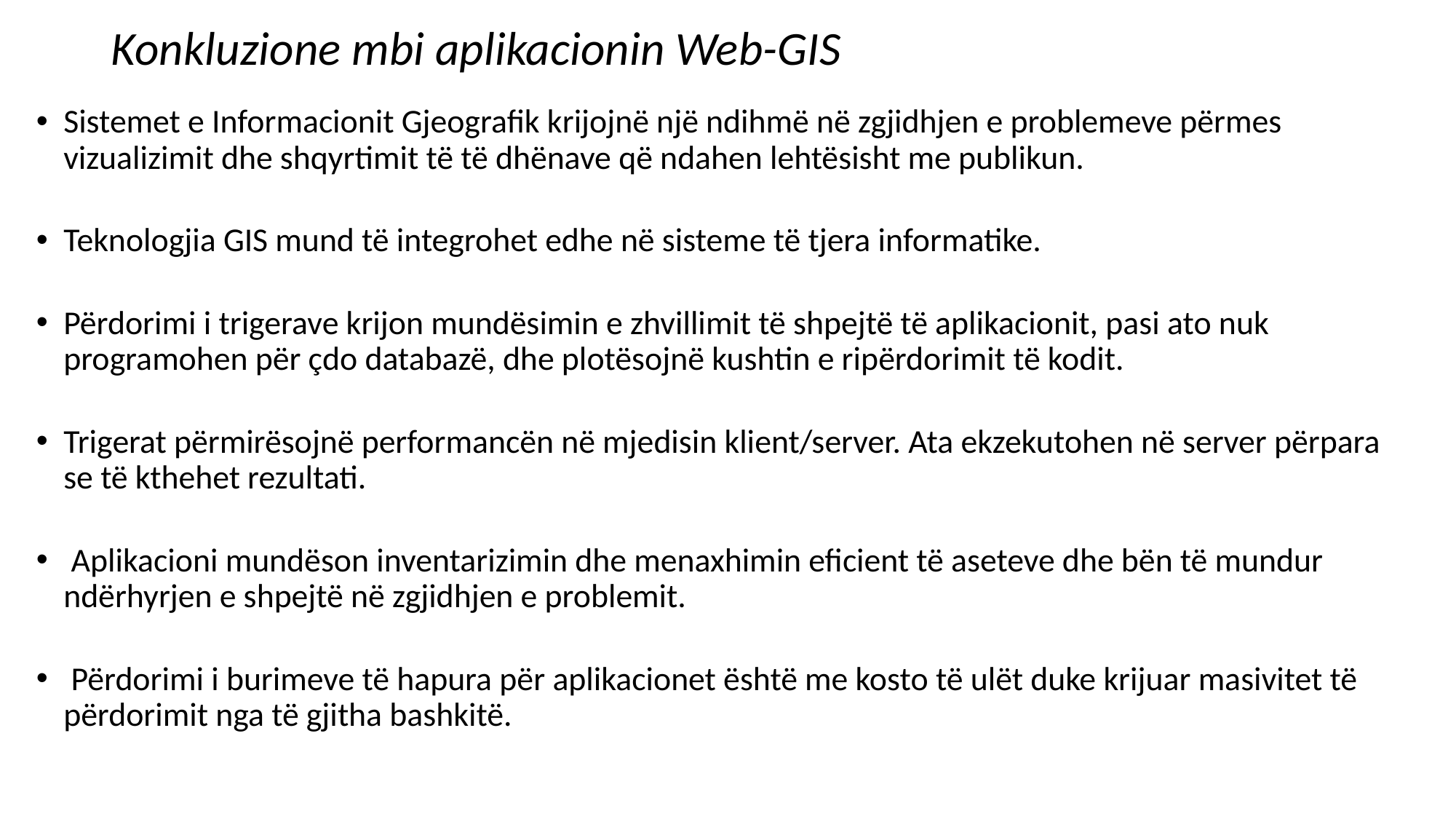

# Konkluzione mbi aplikacionin Web-GIS
Sistemet e Informacionit Gjeografik krijojnë një ndihmë në zgjidhjen e problemeve përmes vizualizimit dhe shqyrtimit të të dhënave që ndahen lehtësisht me publikun.

Teknologjia GIS mund të integrohet edhe në sisteme të tjera informatike.

Përdorimi i trigerave krijon mundësimin e zhvillimit të shpejtë të aplikacionit, pasi ato nuk programohen për çdo databazë, dhe plotësojnë kushtin e ripërdorimit të kodit.

Trigerat përmirësojnë performancën në mjedisin klient/server. Ata ekzekutohen në server përpara se të kthehet rezultati.

 Aplikacioni mundëson inventarizimin dhe menaxhimin eficient të aseteve dhe bën të mundur ndërhyrjen e shpejtë në zgjidhjen e problemit.

 Përdorimi i burimeve të hapura për aplikacionet është me kosto të ulët duke krijuar masivitet të përdorimit nga të gjitha bashkitë.